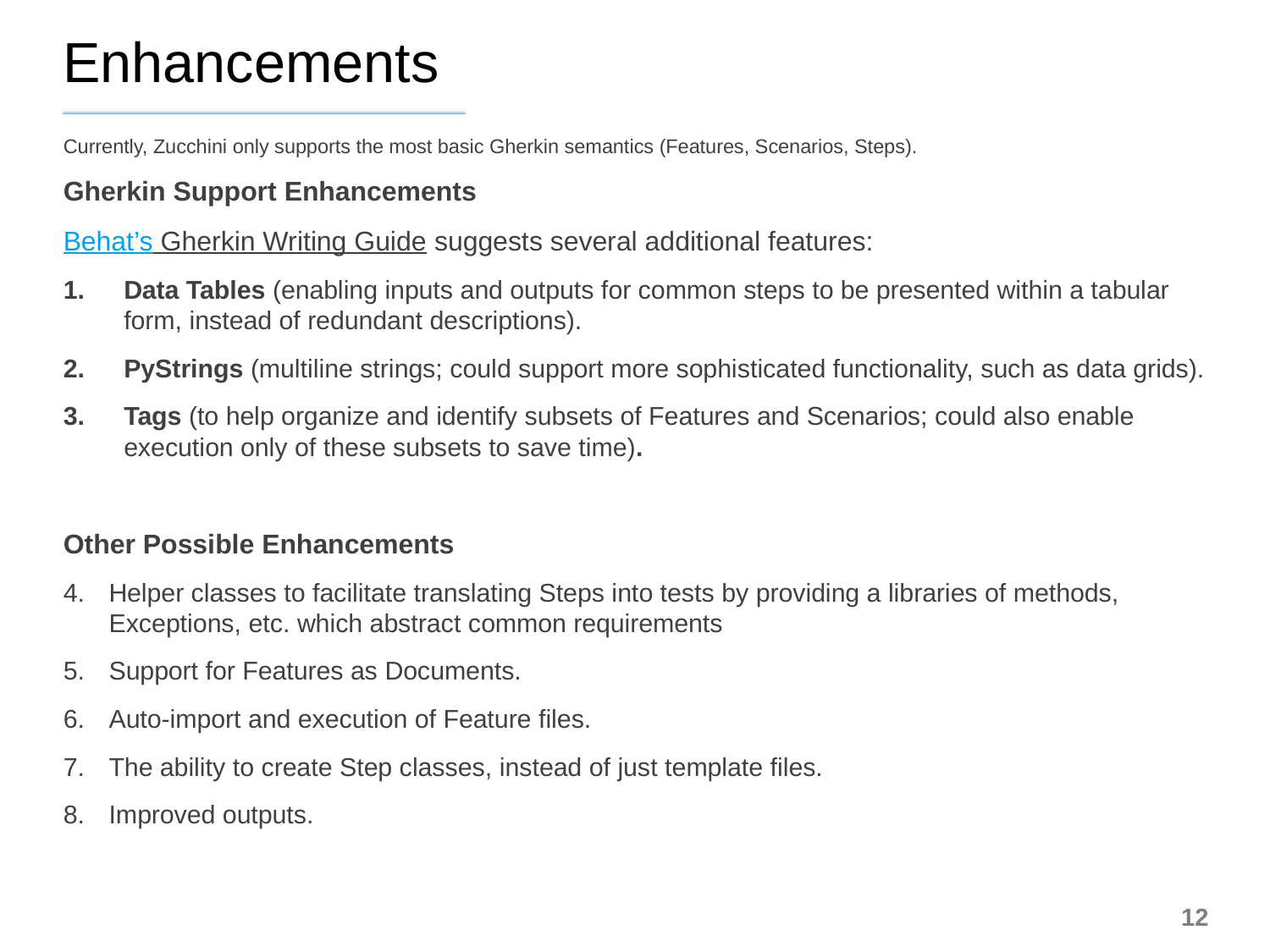

# Enhancements
Currently, Zucchini only supports the most basic Gherkin semantics (Features, Scenarios, Steps).
Gherkin Support Enhancements
Behat’s Gherkin Writing Guide suggests several additional features:
Data Tables (enabling inputs and outputs for common steps to be presented within a tabular form, instead of redundant descriptions).
PyStrings (multiline strings; could support more sophisticated functionality, such as data grids).
Tags (to help organize and identify subsets of Features and Scenarios; could also enable execution only of these subsets to save time).

Other Possible Enhancements
Helper classes to facilitate translating Steps into tests by providing a libraries of methods, Exceptions, etc. which abstract common requirements
Support for Features as Documents.
Auto-import and execution of Feature files.
The ability to create Step classes, instead of just template files.
Improved outputs.

12